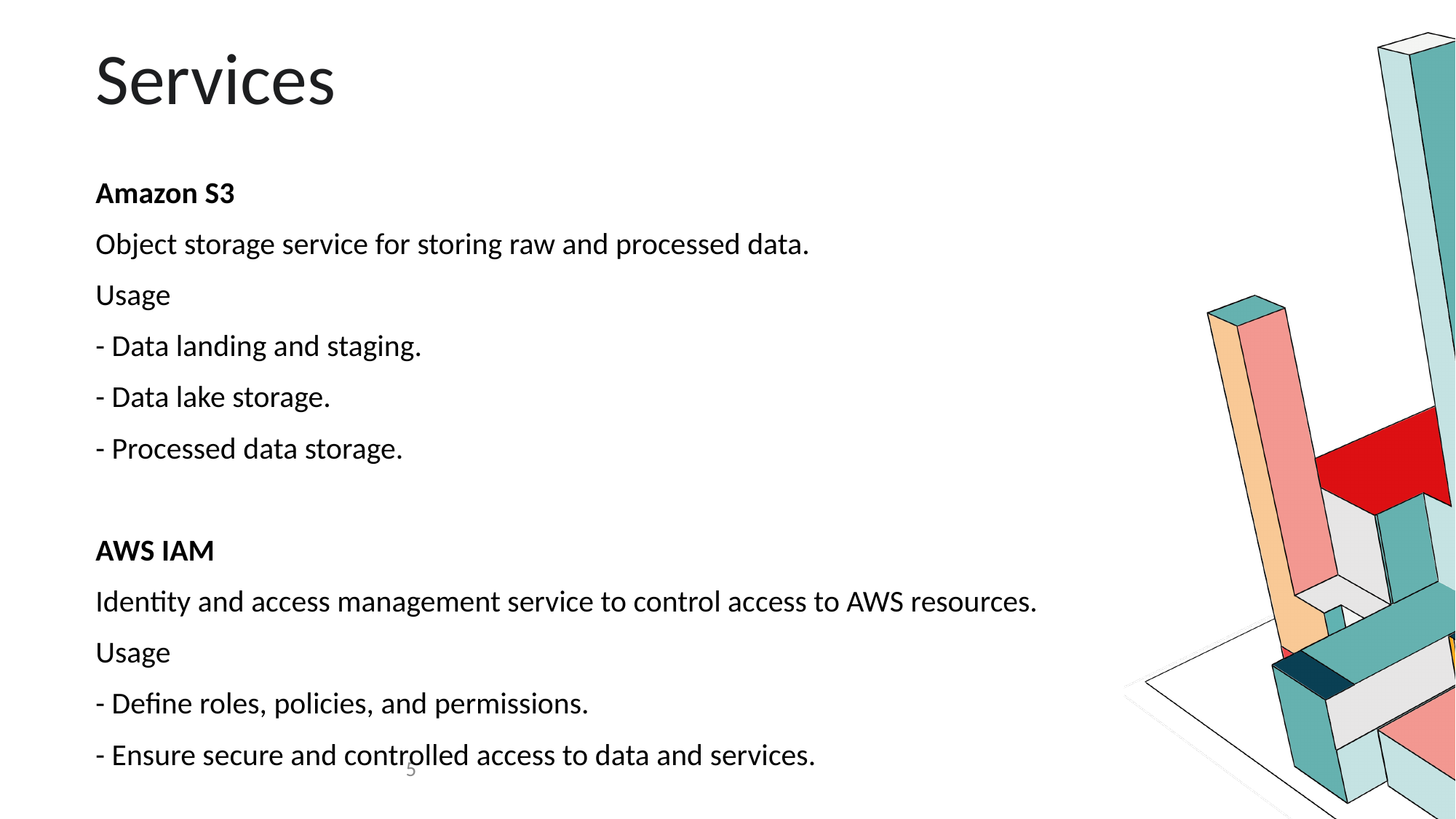

Services

Amazon S3
Object storage service for storing raw and processed data.
Usage
- Data landing and staging.
- Data lake storage.
- Processed data storage.

AWS IAM
Identity and access management service to control access to AWS resources.
Usage
- Define roles, policies, and permissions.
- Ensure secure and controlled access to data and services.

5